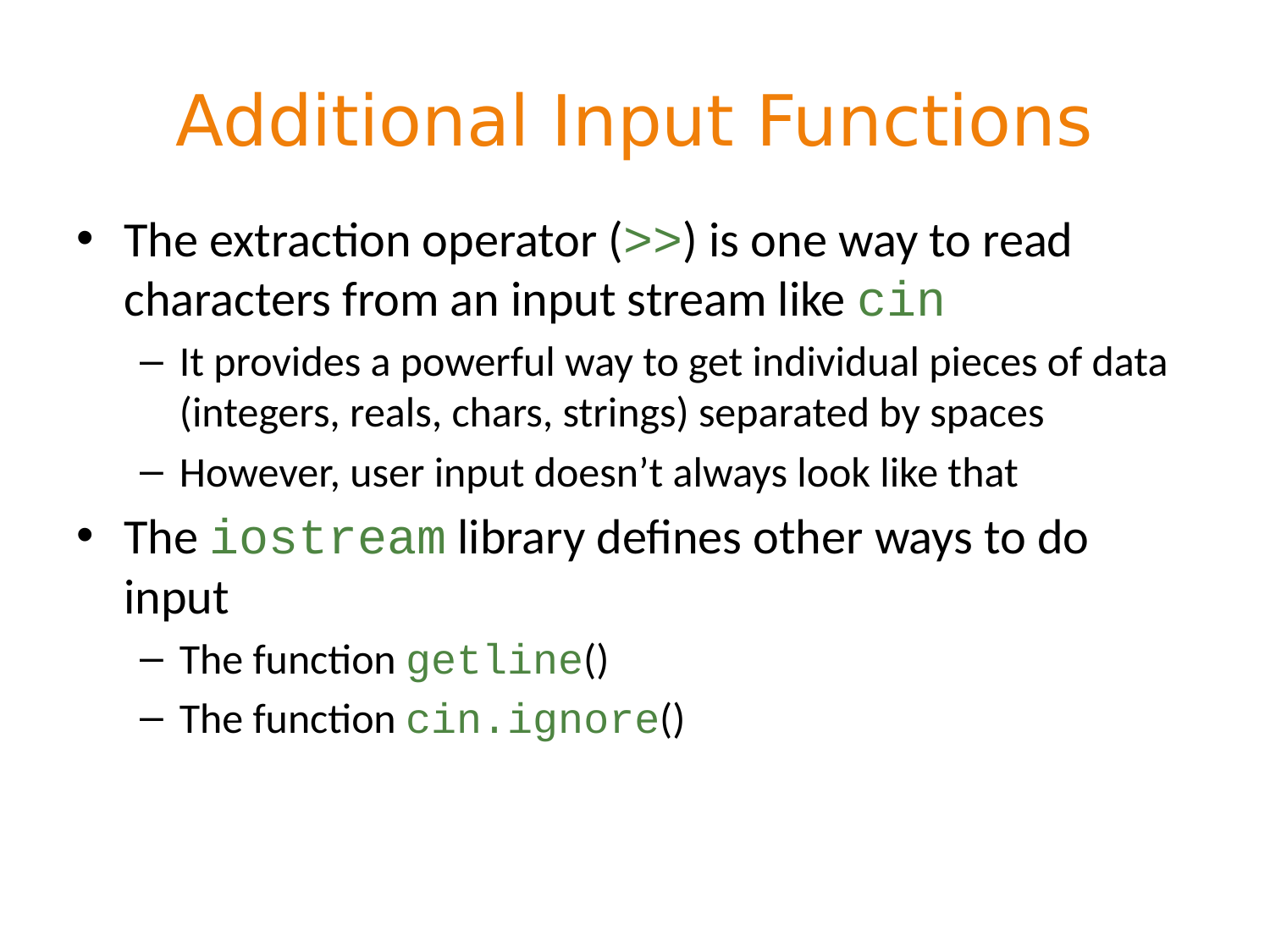

# Additional Input Functions
The extraction operator (>>) is one way to read characters from an input stream like cin
It provides a powerful way to get individual pieces of data (integers, reals, chars, strings) separated by spaces
However, user input doesn’t always look like that
The iostream library defines other ways to do input
The function getline()
The function cin.ignore()